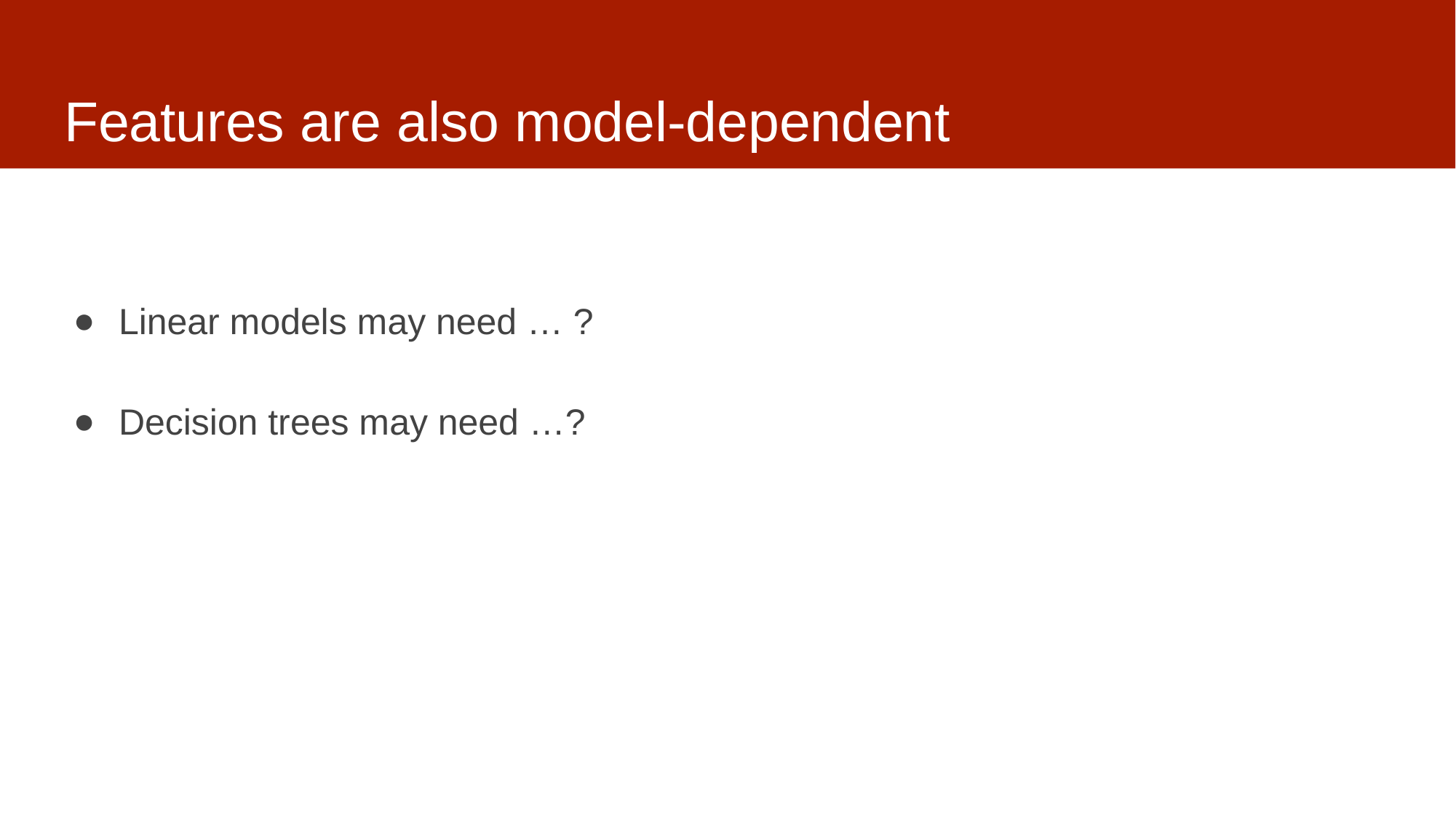

# Features are also model-dependent

Linear models may need … ?
Decision trees may need …?